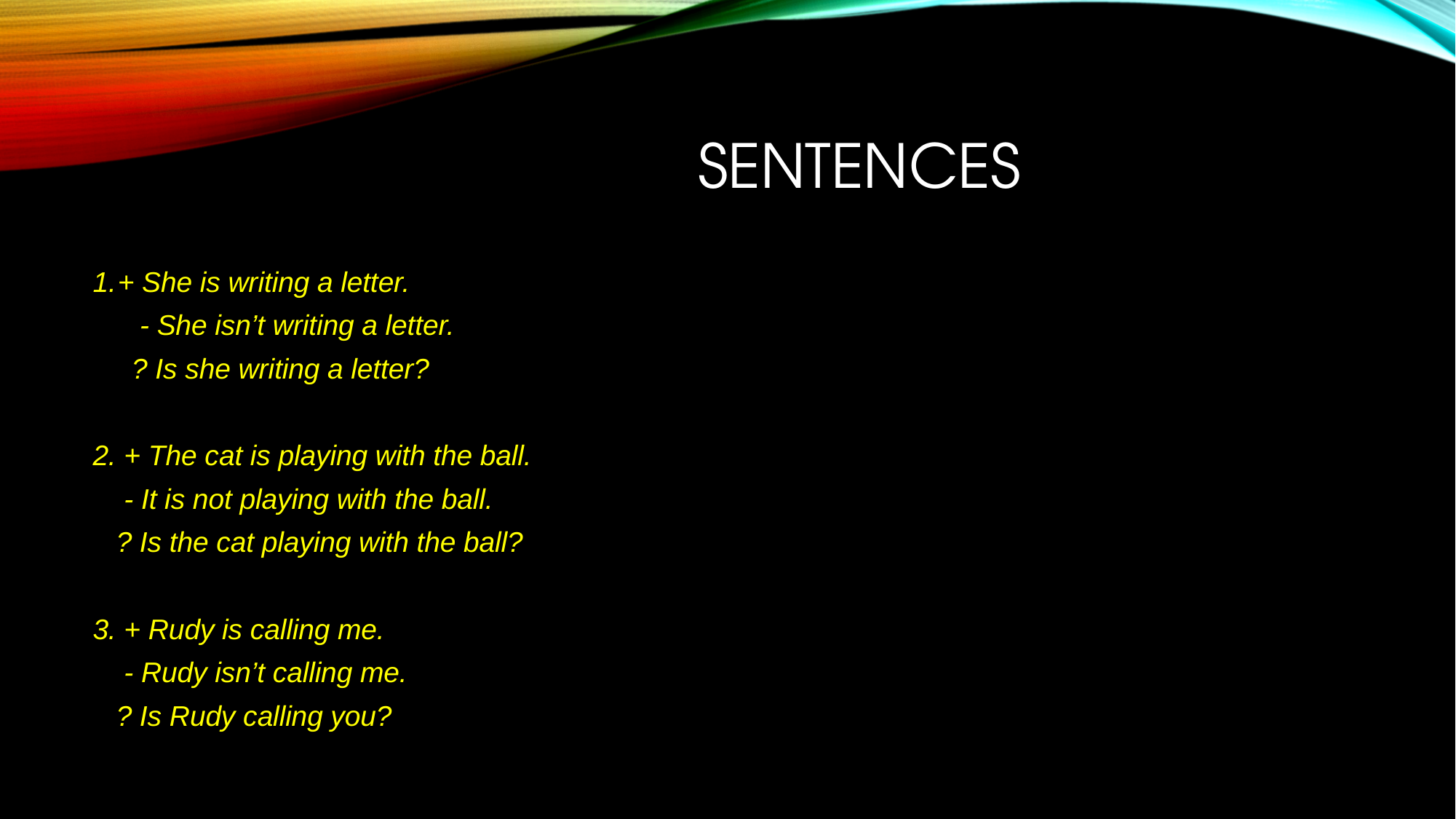

# Sentences
+ She is writing a letter.
      - She isn’t writing a letter.
     ? Is she writing a letter?

2. + The cat is playing with the ball.
    - It is not playing with the ball.
   ? Is the cat playing with the ball?

3. + Rudy is calling me.
    - Rudy isn’t calling me.
   ? Is Rudy calling you?